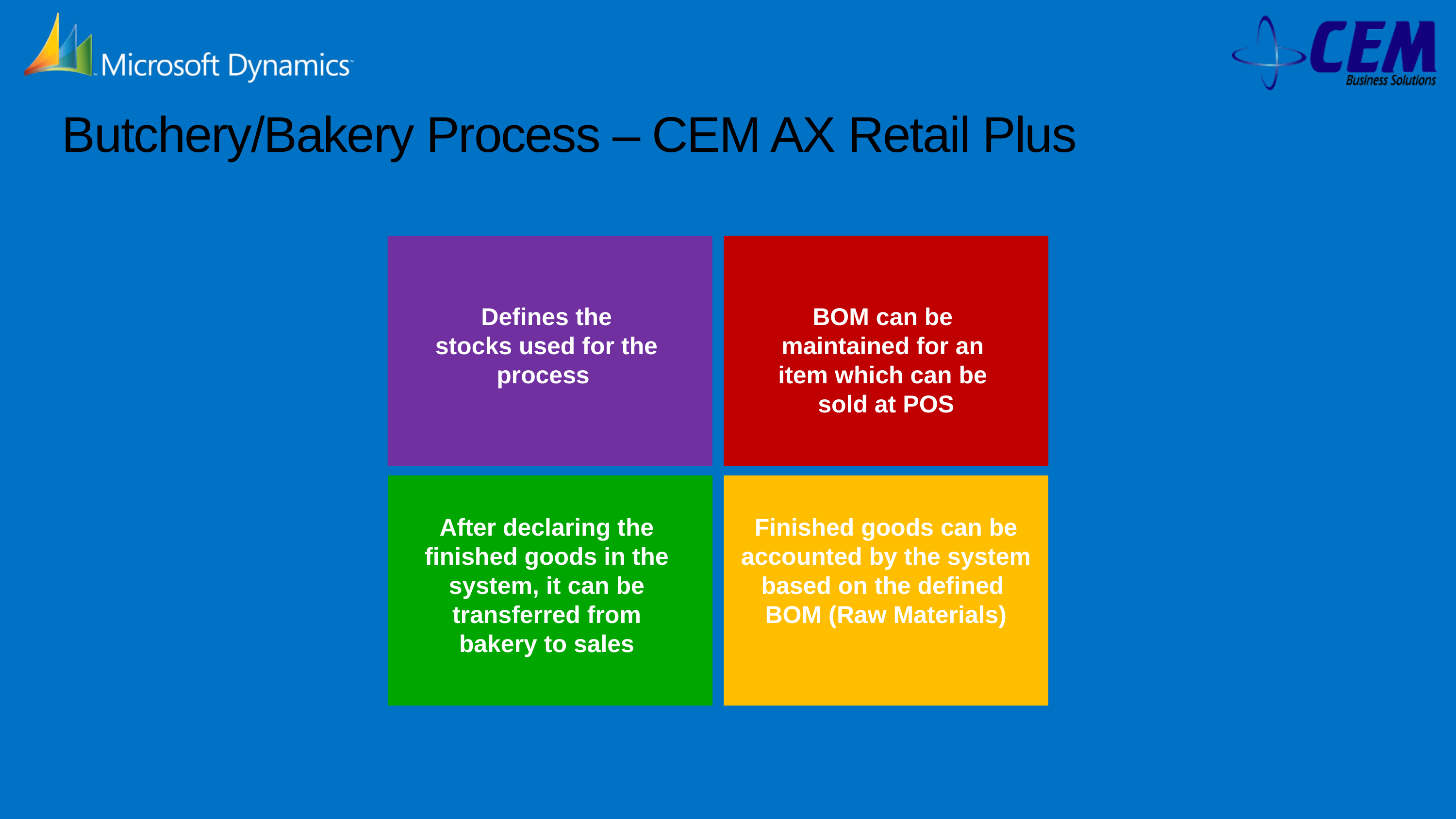

# Butchery/Bakery Process – CEM AX Retail Plus

Defines the
stocks used for the
process

BOM can be
maintained for an
item which can be
sold at POS

After declaring the
finished goods in the
system, it can be
transferred from
bakery to sales

Finished goods can be accounted by the system based on the defined
BOM (Raw Materials)